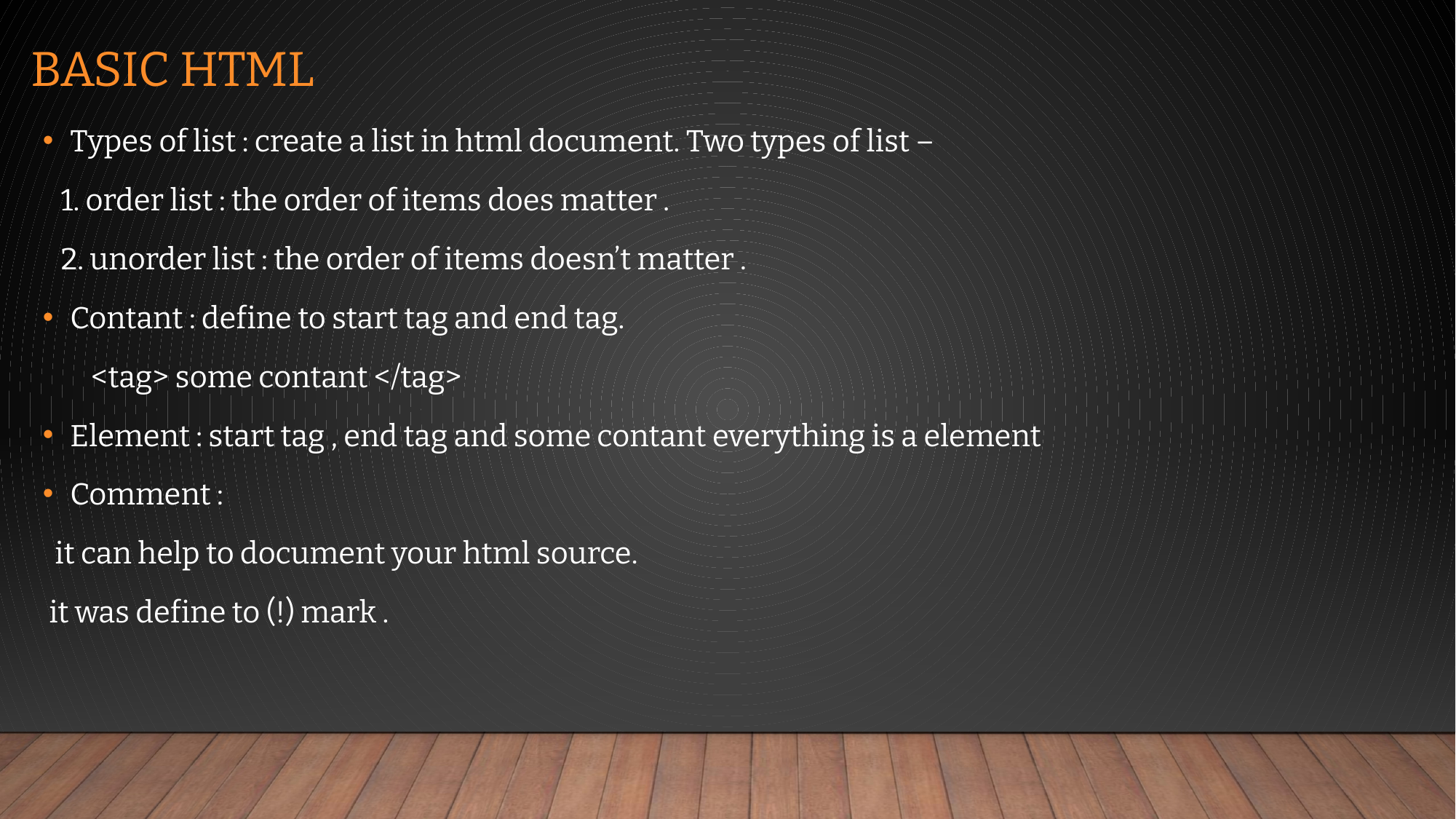

# Basic html
Types of list : create a list in html document. Two types of list –
   1. order list : the order of items does matter .
   2. unorder list : the order of items doesn’t matter .
Contant : define to start tag and end tag.
        <tag> some contant </tag>
Element : start tag , end tag and some contant everything is a element
Comment :
  it can help to document your html source.
 it was define to (!) mark .